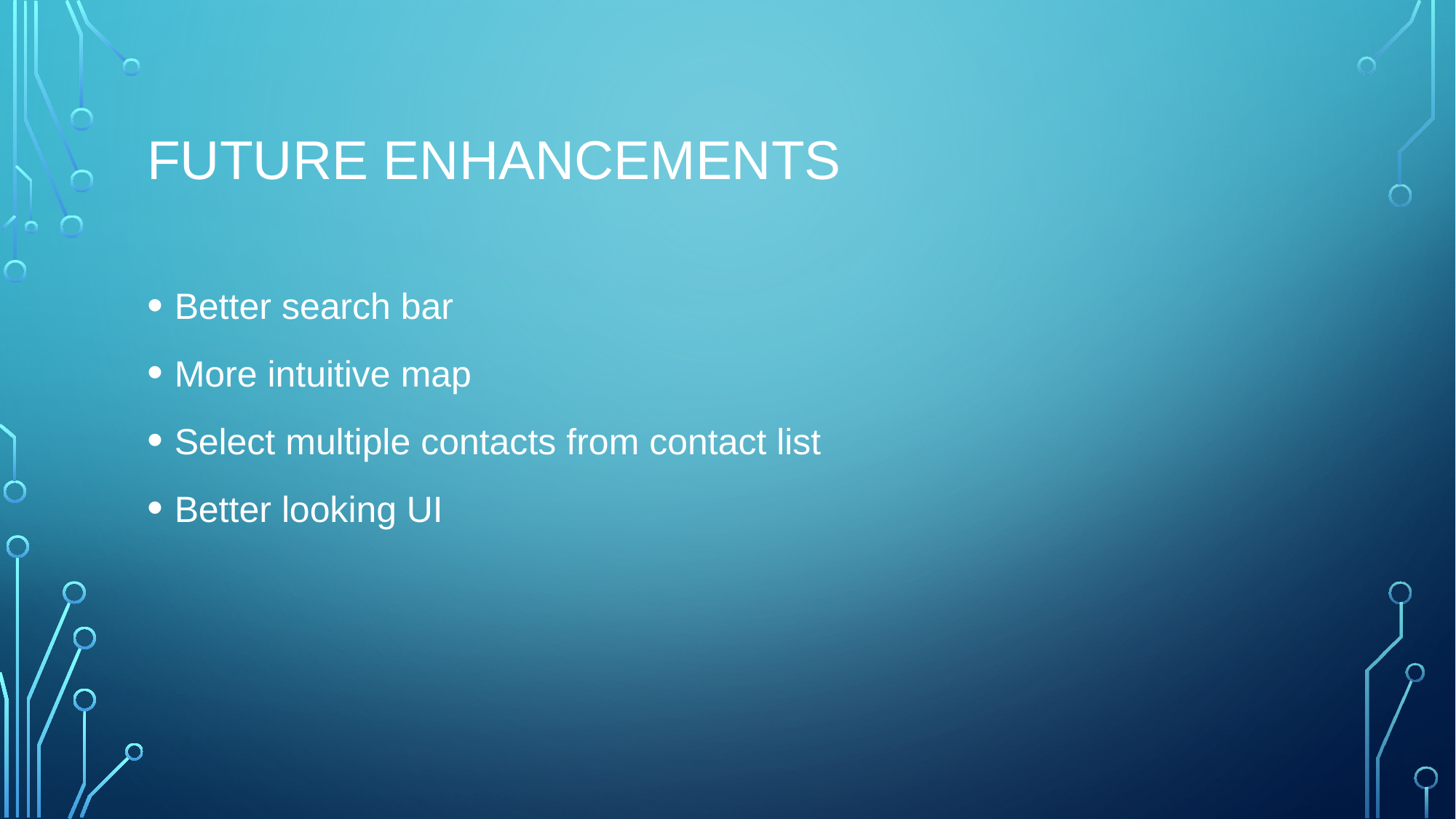

# Future enhancements
Better search bar
More intuitive map
Select multiple contacts from contact list
Better looking UI